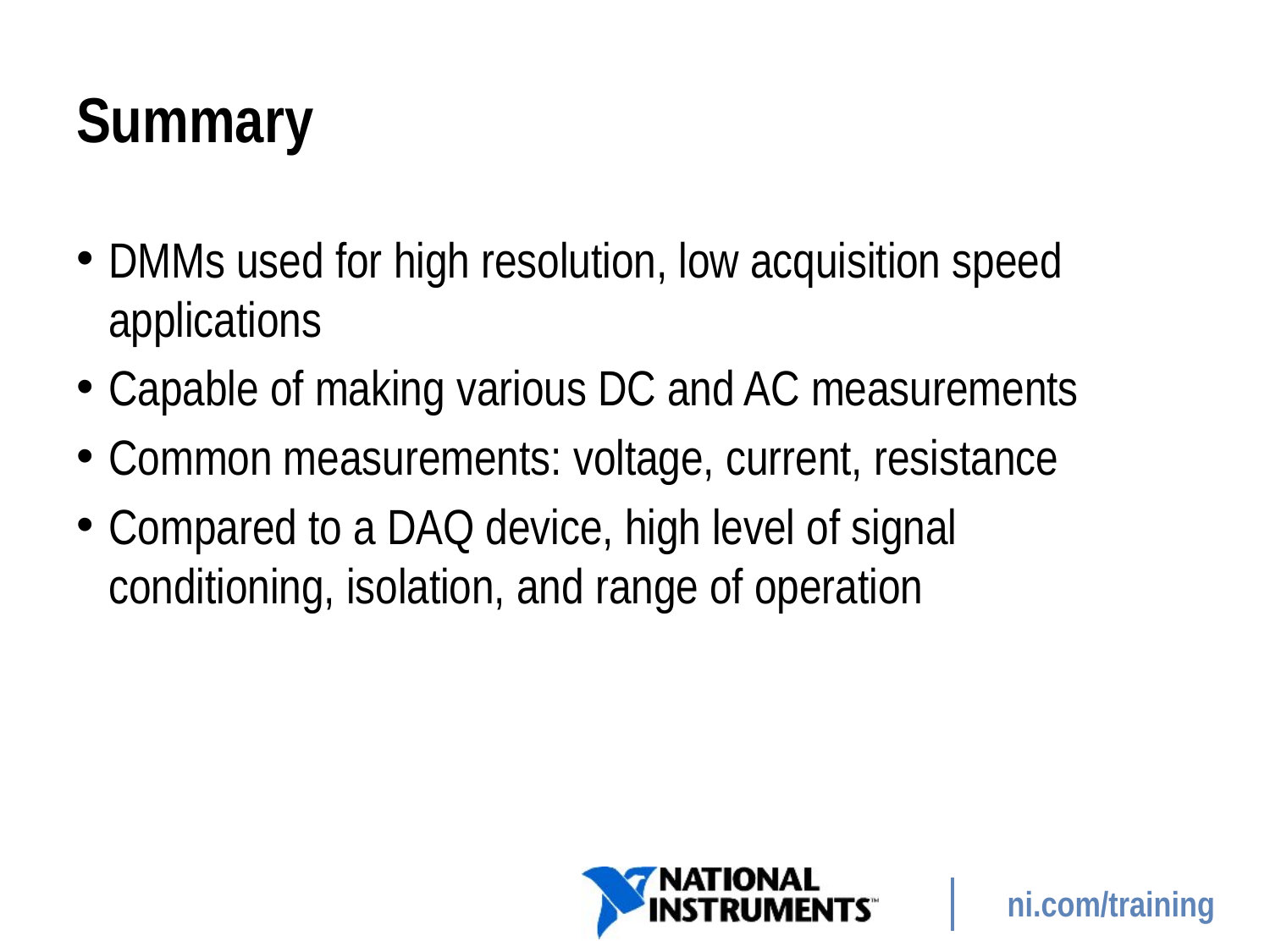

# Summary
DMMs used for high resolution, low acquisition speed applications
Capable of making various DC and AC measurements
Common measurements: voltage, current, resistance
Compared to a DAQ device, high level of signal conditioning, isolation, and range of operation